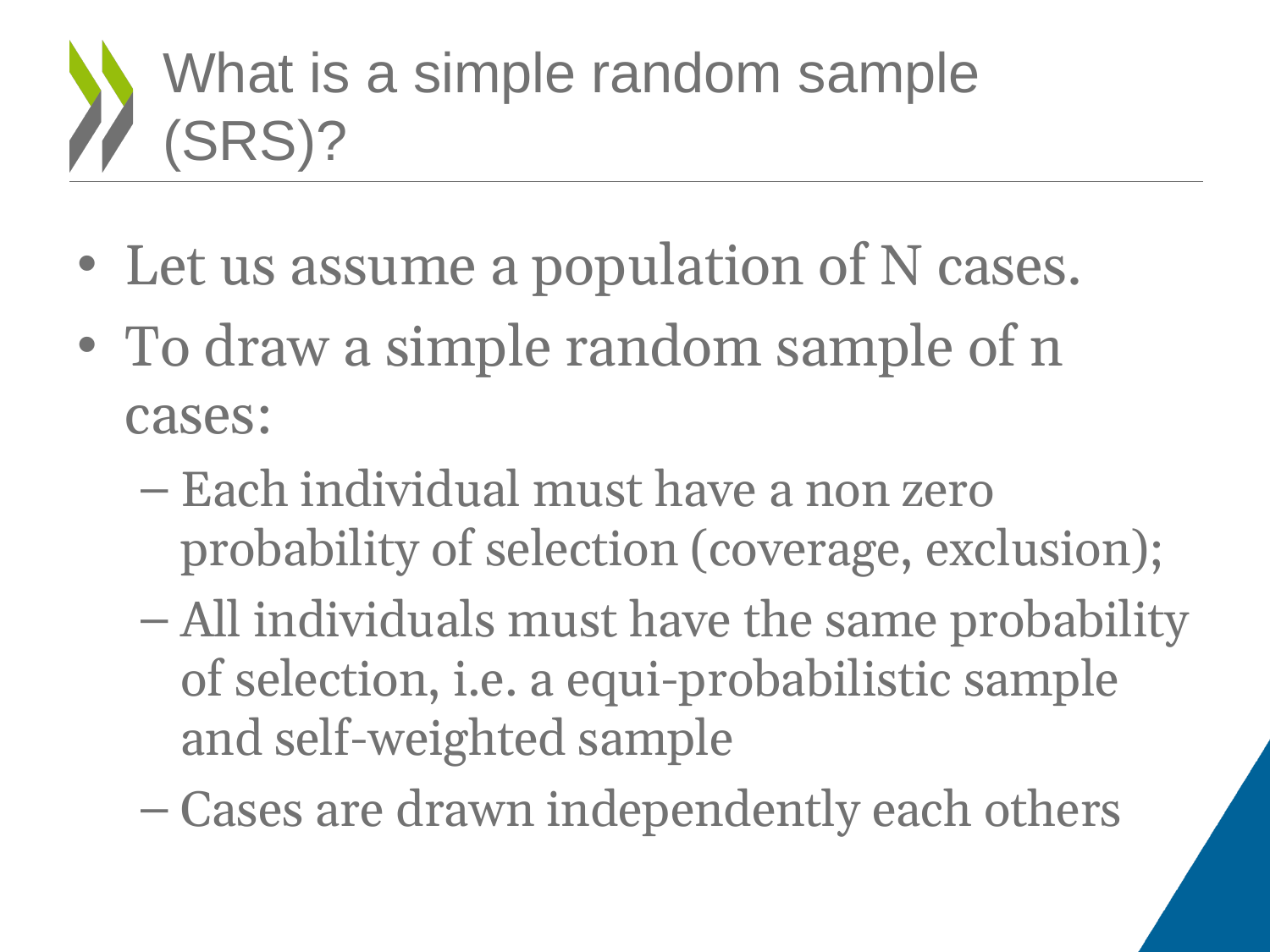

# What is a simple random sample (SRS)?
Let us assume a population of N cases.
To draw a simple random sample of n cases:
Each individual must have a non zero probability of selection (coverage, exclusion);
All individuals must have the same probability of selection, i.e. a equi-probabilistic sample and self-weighted sample
Cases are drawn independently each others